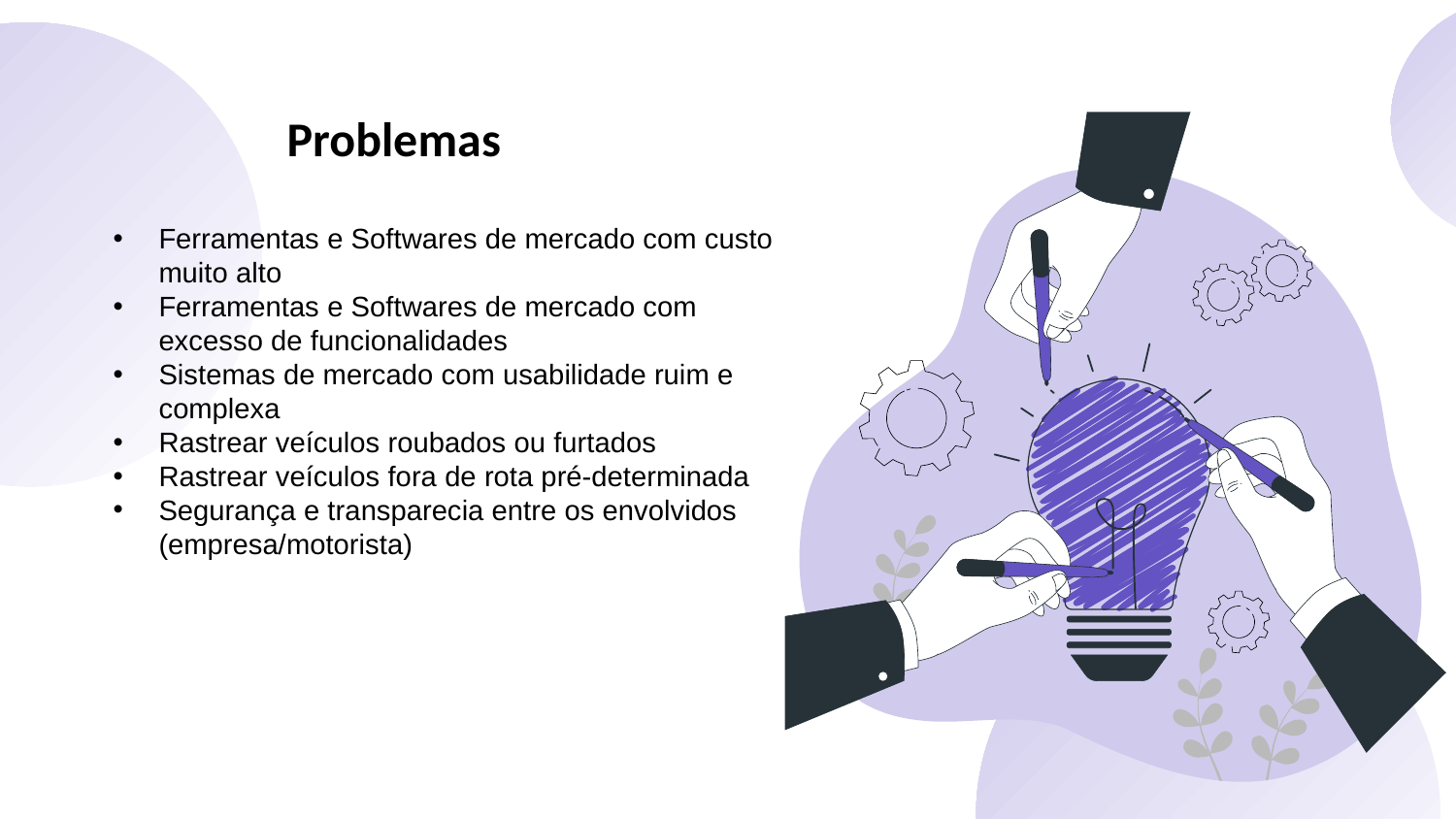

# Problemas

Ferramentas e Softwares de mercado com custo muito alto
Ferramentas e Softwares de mercado com excesso de funcionalidades
Sistemas de mercado com usabilidade ruim e complexa
Rastrear veículos roubados ou furtados
Rastrear veículos fora de rota pré-determinada
Segurança e transparecia entre os envolvidos (empresa/motorista)